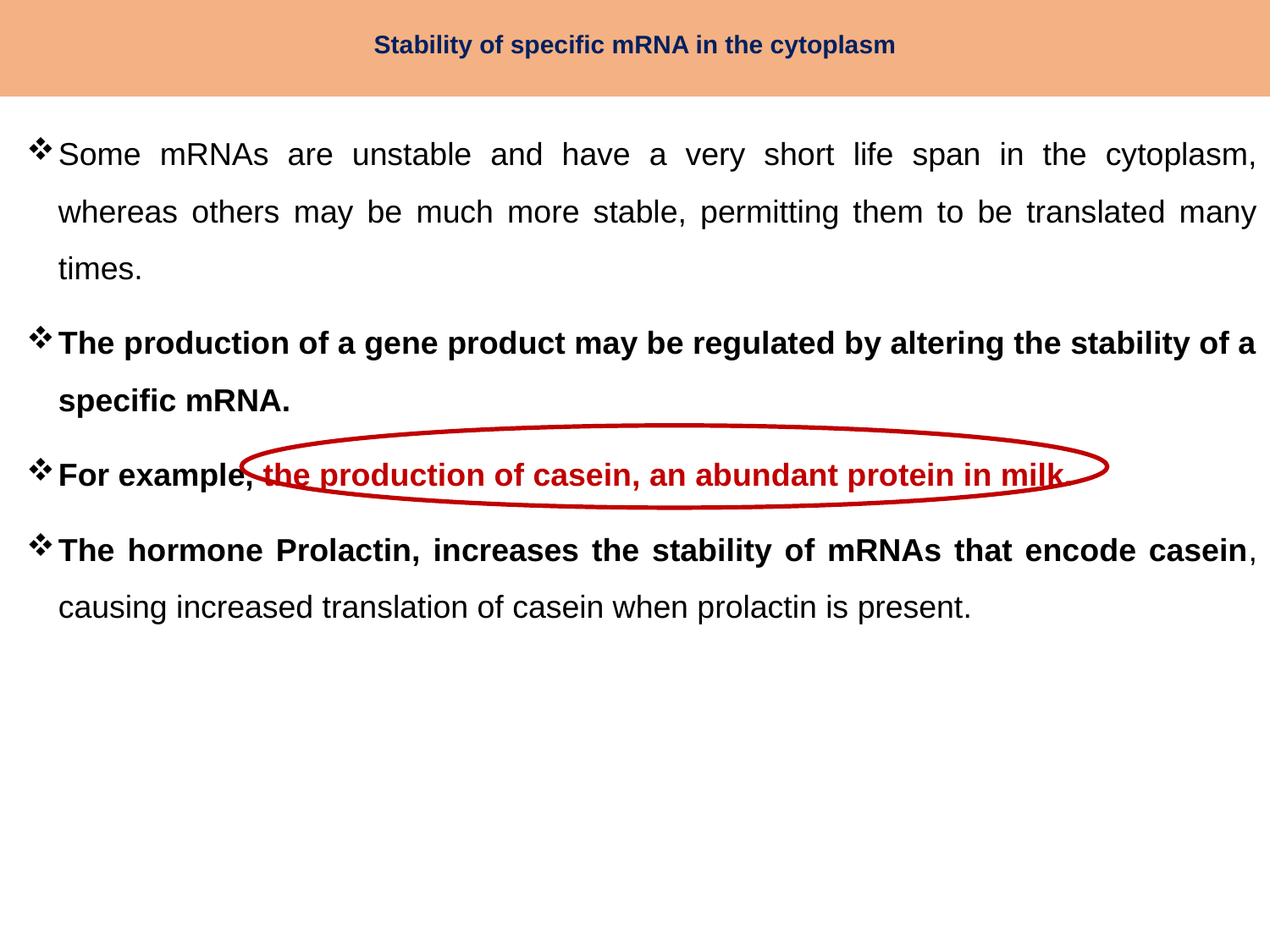

# Stability of specific mRNA in the cytoplasm
Some mRNAs are unstable and have a very short life span in the cytoplasm, whereas others may be much more stable, permitting them to be translated many times.
The production of a gene product may be regulated by altering the stability of a specific mRNA.
For example, the production of casein, an abundant protein in milk.
The hormone Prolactin, increases the stability of mRNAs that encode casein, causing increased translation of casein when prolactin is present.